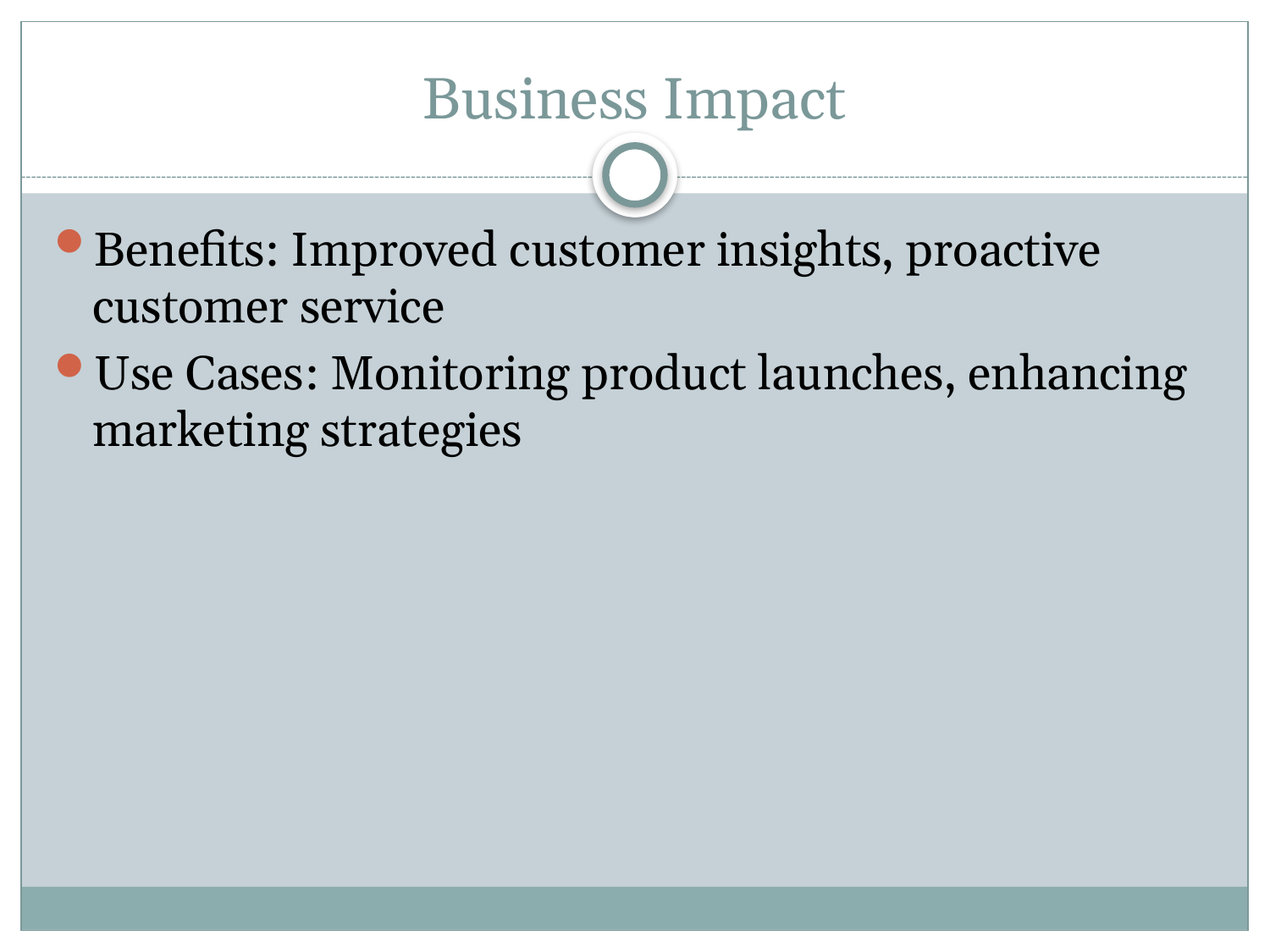

# Business Impact
Benefits: Improved customer insights, proactive customer service
Use Cases: Monitoring product launches, enhancing marketing strategies